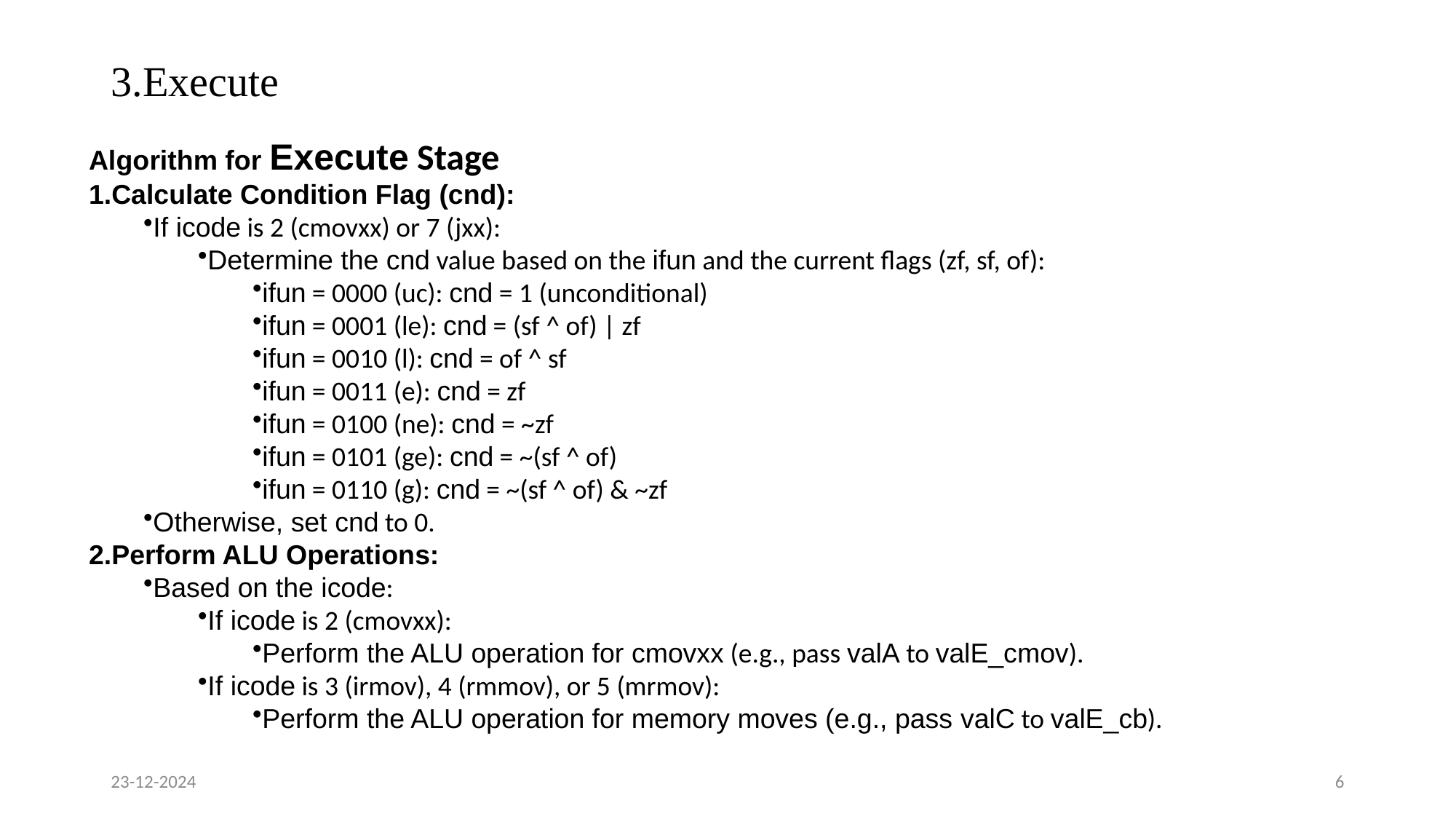

# 3.Execute
Algorithm for Execute Stage
Calculate Condition Flag (cnd):
If icode is 2 (cmovxx) or 7 (jxx):
Determine the cnd value based on the ifun and the current flags (zf, sf, of):
ifun = 0000 (uc): cnd = 1 (unconditional)
ifun = 0001 (le): cnd = (sf ^ of) | zf
ifun = 0010 (l): cnd = of ^ sf
ifun = 0011 (e): cnd = zf
ifun = 0100 (ne): cnd = ~zf
ifun = 0101 (ge): cnd = ~(sf ^ of)
ifun = 0110 (g): cnd = ~(sf ^ of) & ~zf
Otherwise, set cnd to 0.
Perform ALU Operations:
Based on the icode:
If icode is 2 (cmovxx):
Perform the ALU operation for cmovxx (e.g., pass valA to valE_cmov).
If icode is 3 (irmov), 4 (rmmov), or 5 (mrmov):
Perform the ALU operation for memory moves (e.g., pass valC to valE_cb).

23-12-2024
6